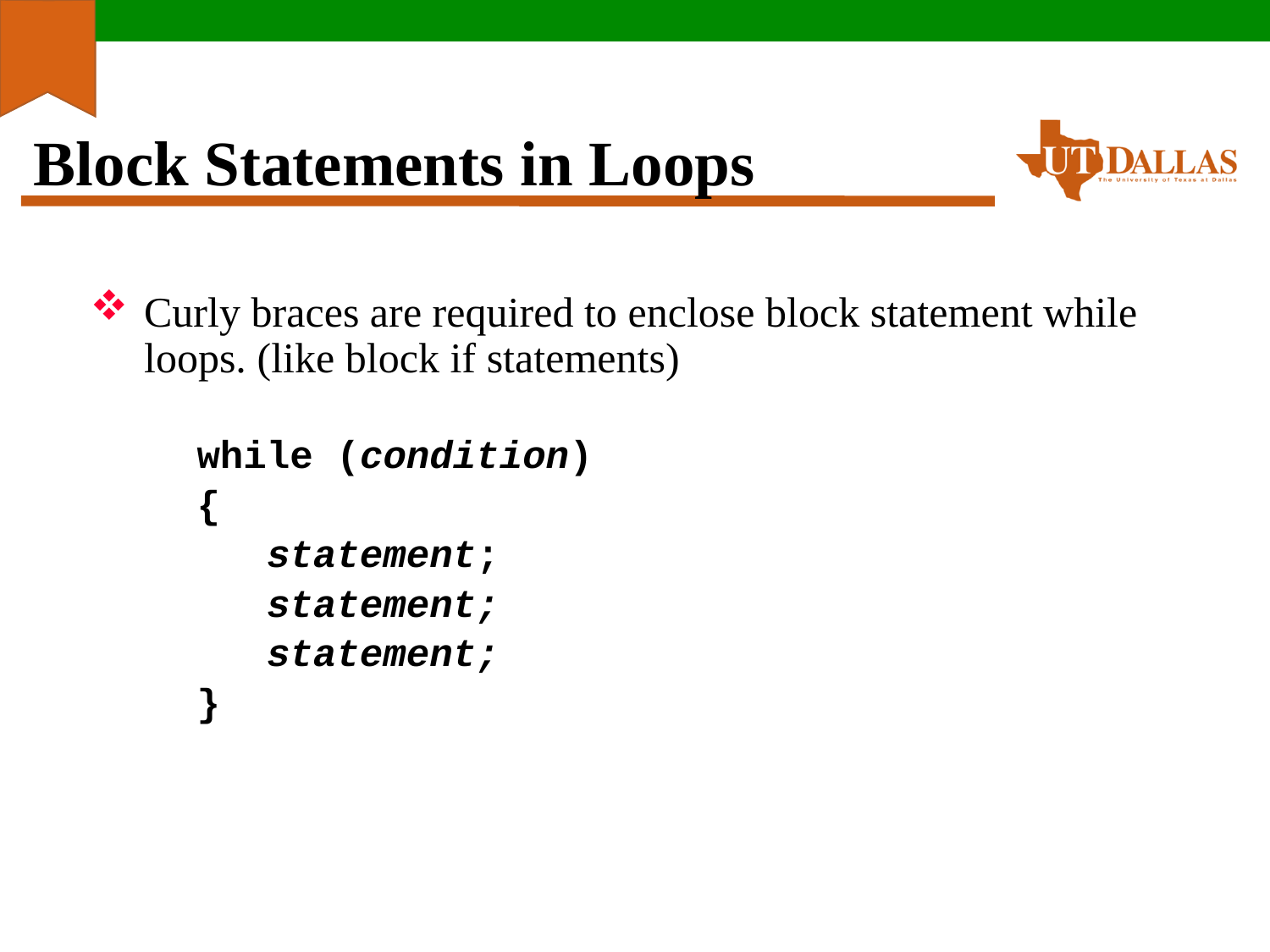

# Block Statements in Loops

Curly braces are required to enclose block statement while loops. (like block if statements)
while (condition)
{
   statement;
   statement;
   statement;
}